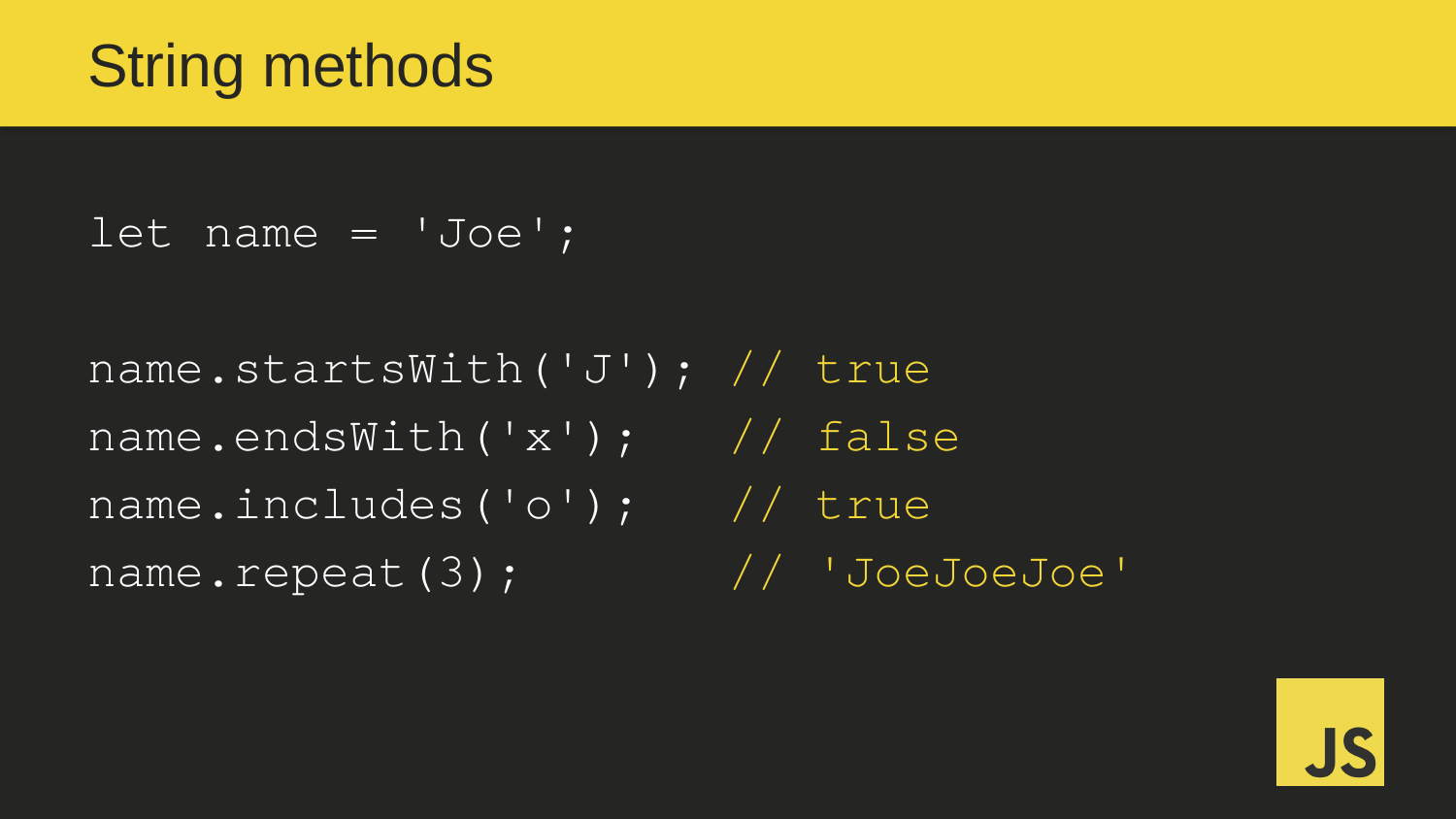

# String methods
let name = 'Joe';

name.startsWith('J'); // true
name.endsWith('x');   // false
name.includes('o');   // true
name.repeat(3);       // 'JoeJoeJoe'